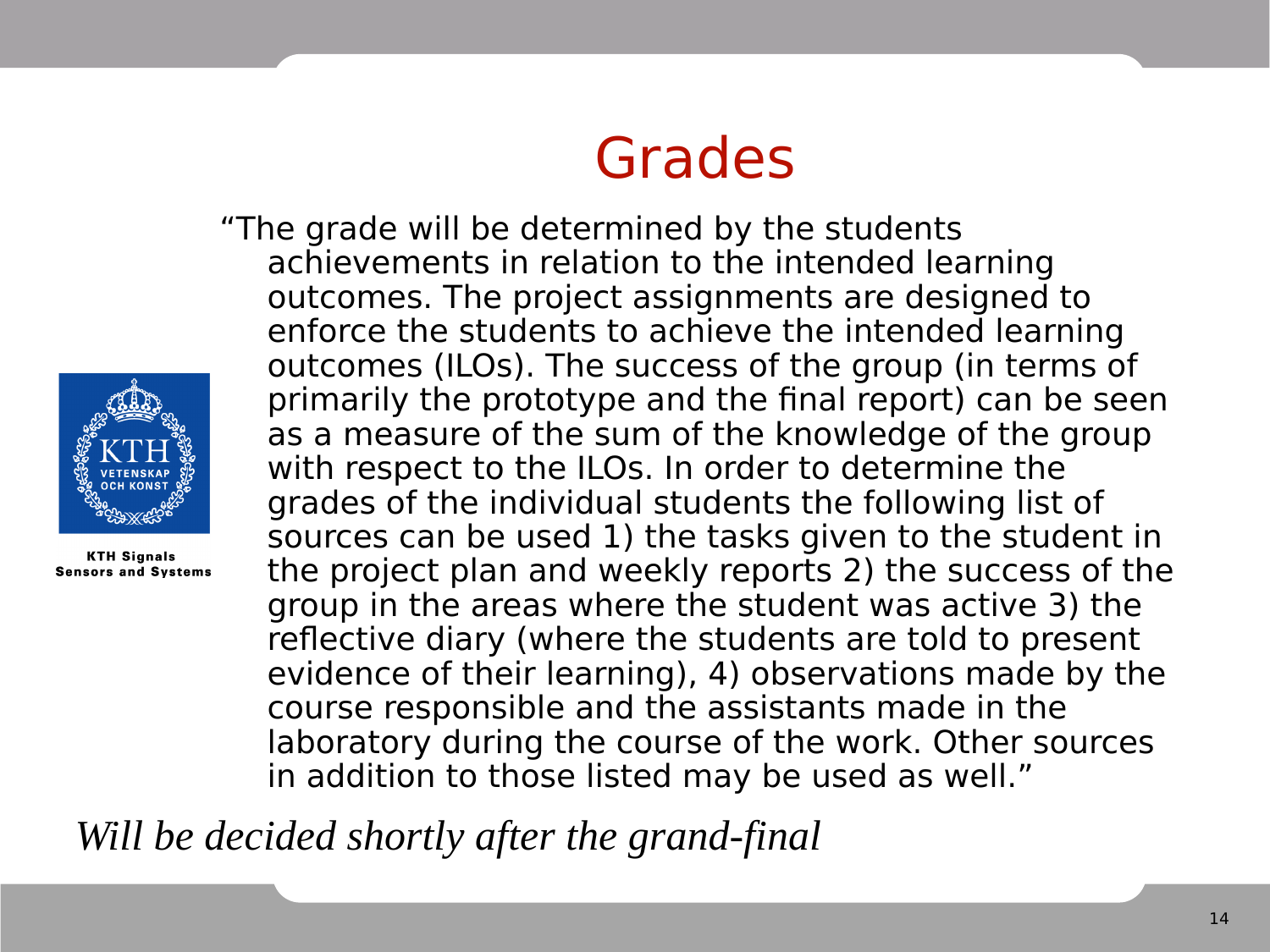

Grades
“The grade will be determined by the students achievements in relation to the intended learning outcomes. The project assignments are designed to enforce the students to achieve the intended learning outcomes (ILOs). The success of the group (in terms of primarily the prototype and the final report) can be seen as a measure of the sum of the knowledge of the group with respect to the ILOs. In order to determine the grades of the individual students the following list of sources can be used 1) the tasks given to the student in the project plan and weekly reports 2) the success of the group in the areas where the student was active 3) the reflective diary (where the students are told to present evidence of their learning), 4) observations made by the course responsible and the assistants made in the laboratory during the course of the work. Other sources in addition to those listed may be used as well.”

Will be decided shortly after the grand-final